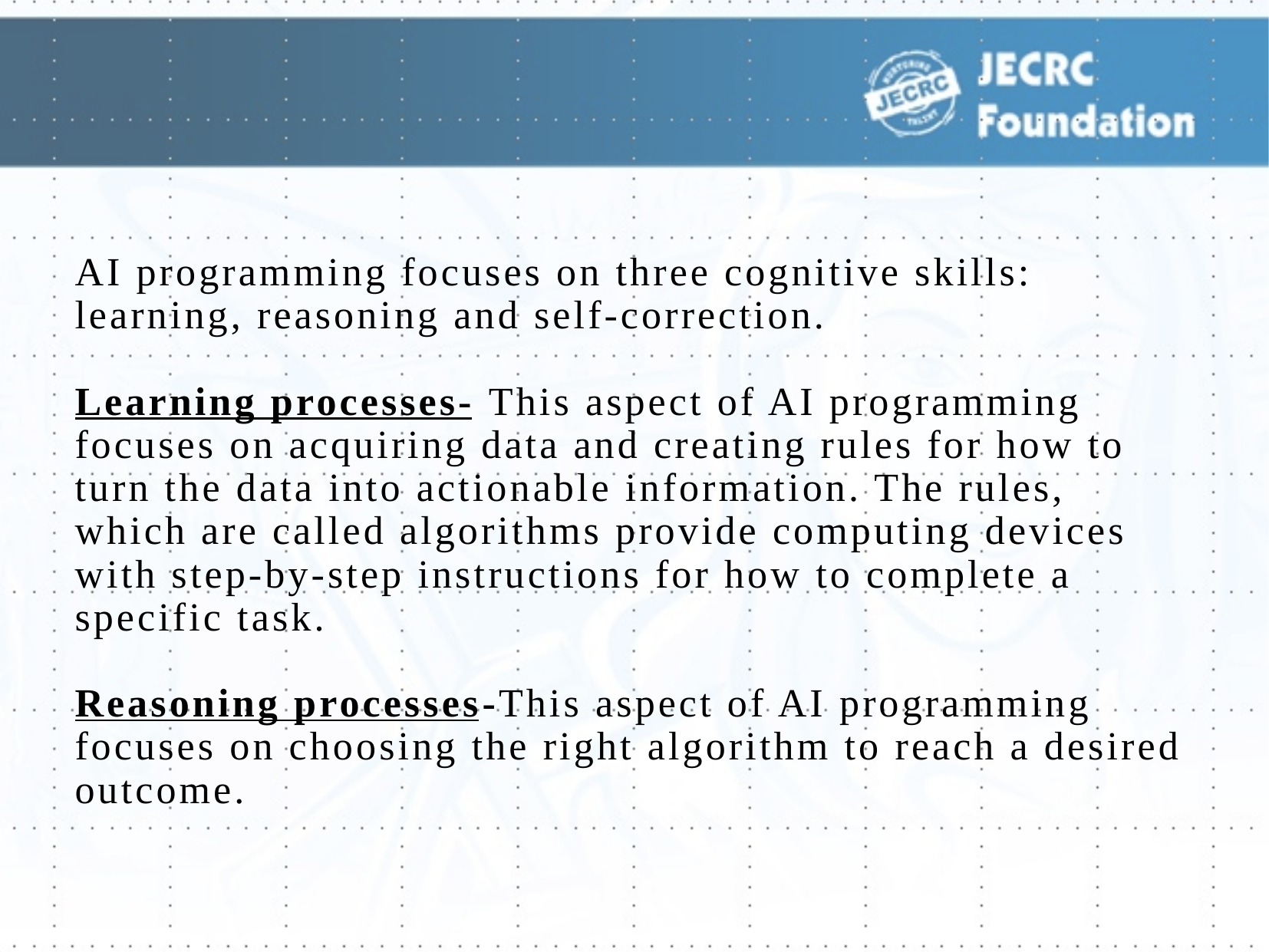

AI programming focuses on three cognitive skills: learning, reasoning and self-correction.

Learning processes- This aspect of AI programming focuses on acquiring data and creating rules for how to turn the data into actionable information. The rules, which are called algorithms provide computing devices with step-by-step instructions for how to complete a specific task.

Reasoning processes-This aspect of AI programming focuses on choosing the right algorithm to reach a desired outcome.